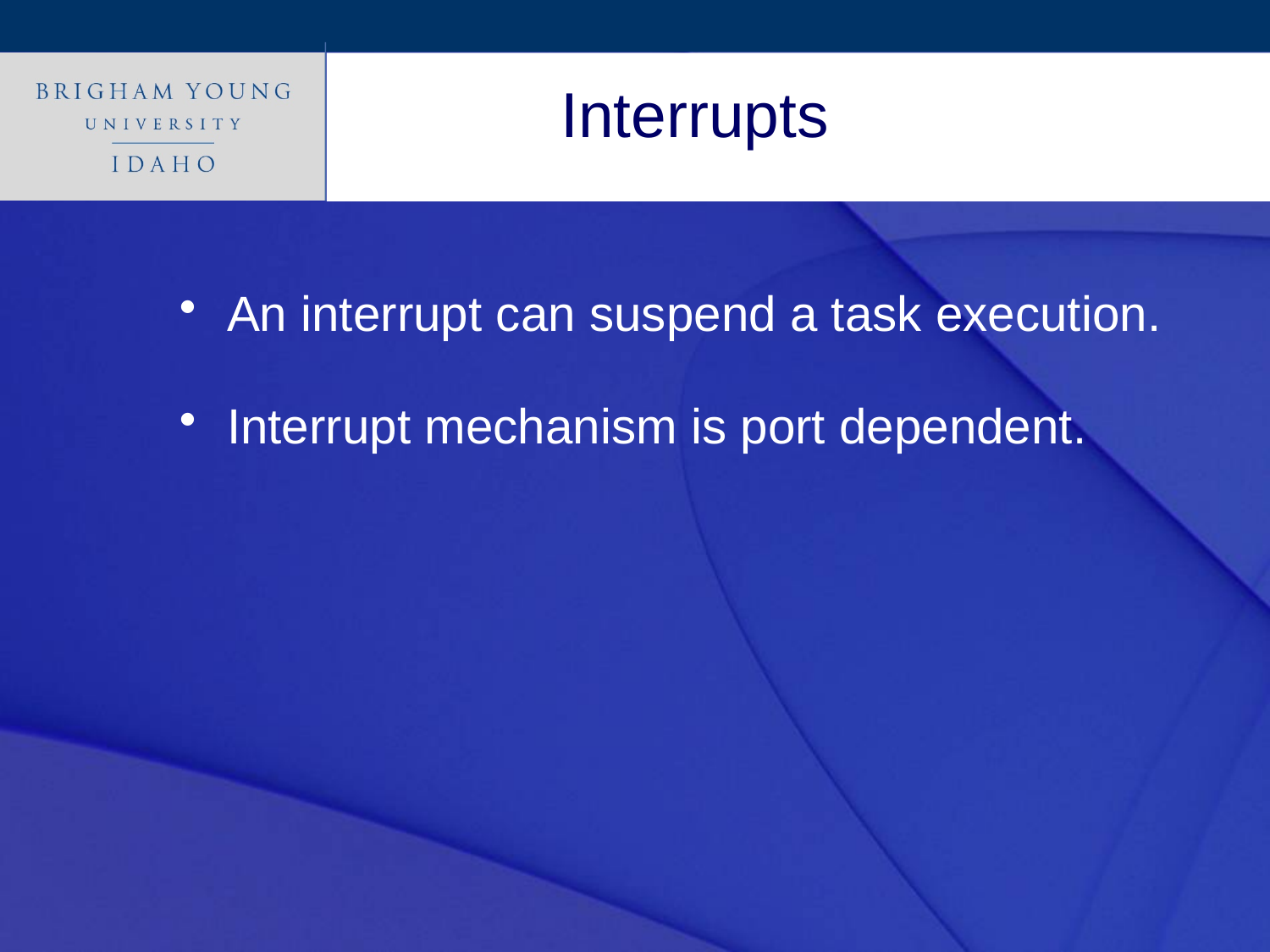

# Interrupts
An interrupt can suspend a task execution.

Interrupt mechanism is port dependent.